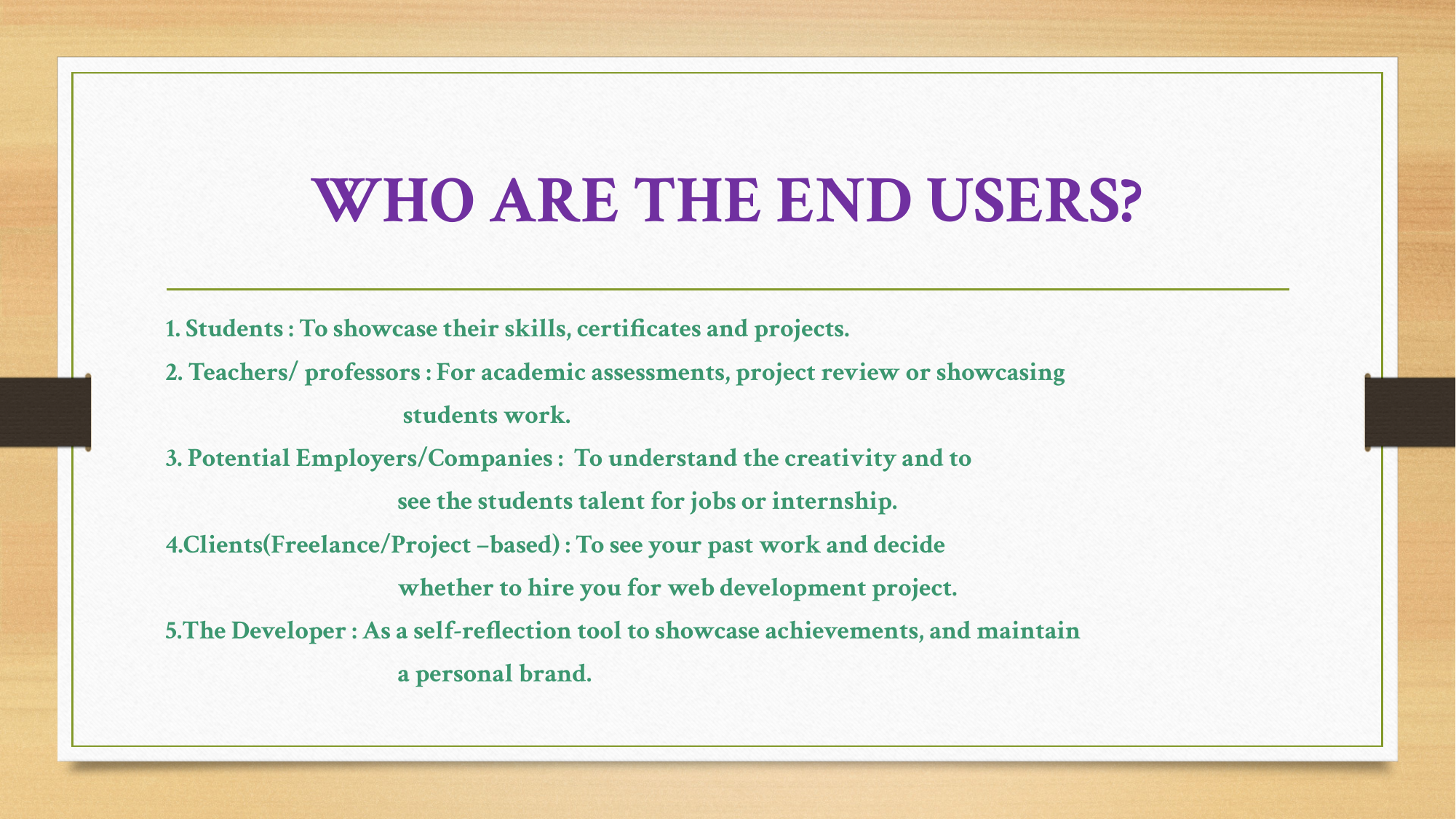

# WHO ARE THE END USERS?
1. Students : To showcase their skills, certificates and projects.
2. Teachers/ professors : For academic assessments, project review or showcasing
                                             students work.
3. Potential Employers/Companies :  To understand the creativity and to
                                            see the students talent for jobs or internship.
4.Clients(Freelance/Project –based) : To see your past work and decide
                                            whether to hire you for web development project.
5.The Developer : As a self-reflection tool to showcase achievements, and maintain
                                            a personal brand.